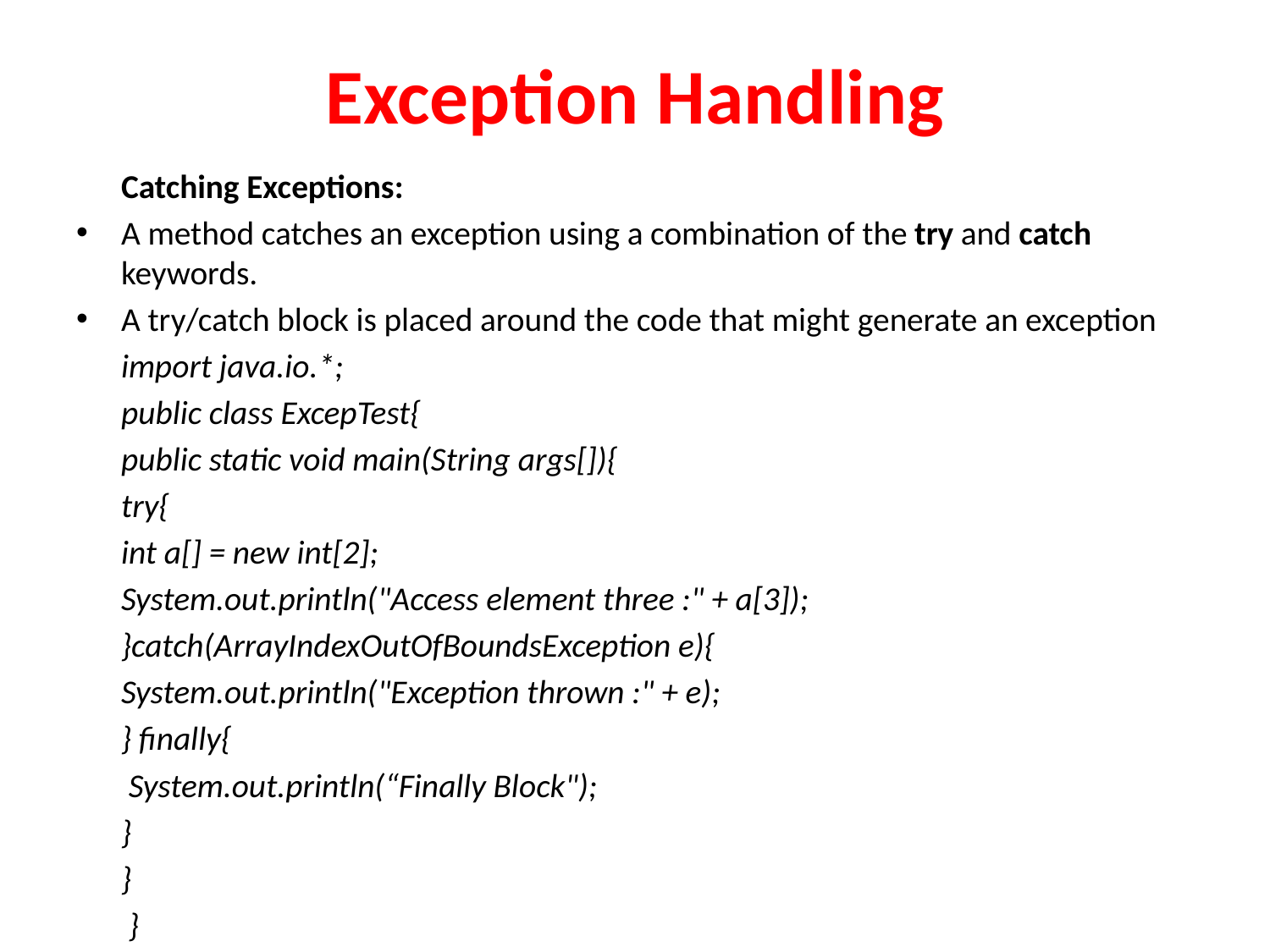

# Exception Handling
	Catching Exceptions:
A method catches an exception using a combination of the try and catch keywords.
A try/catch block is placed around the code that might generate an exception
	import java.io.*;
	public class ExcepTest{
		public static void main(String args[]){
			try{
				int a[] = new int[2];
				System.out.println("Access element three :" + a[3]);
			}catch(ArrayIndexOutOfBoundsException e){
				System.out.println("Exception thrown :" + e);
			} finally{
				 System.out.println(“Finally Block");
			}
		}
	 }